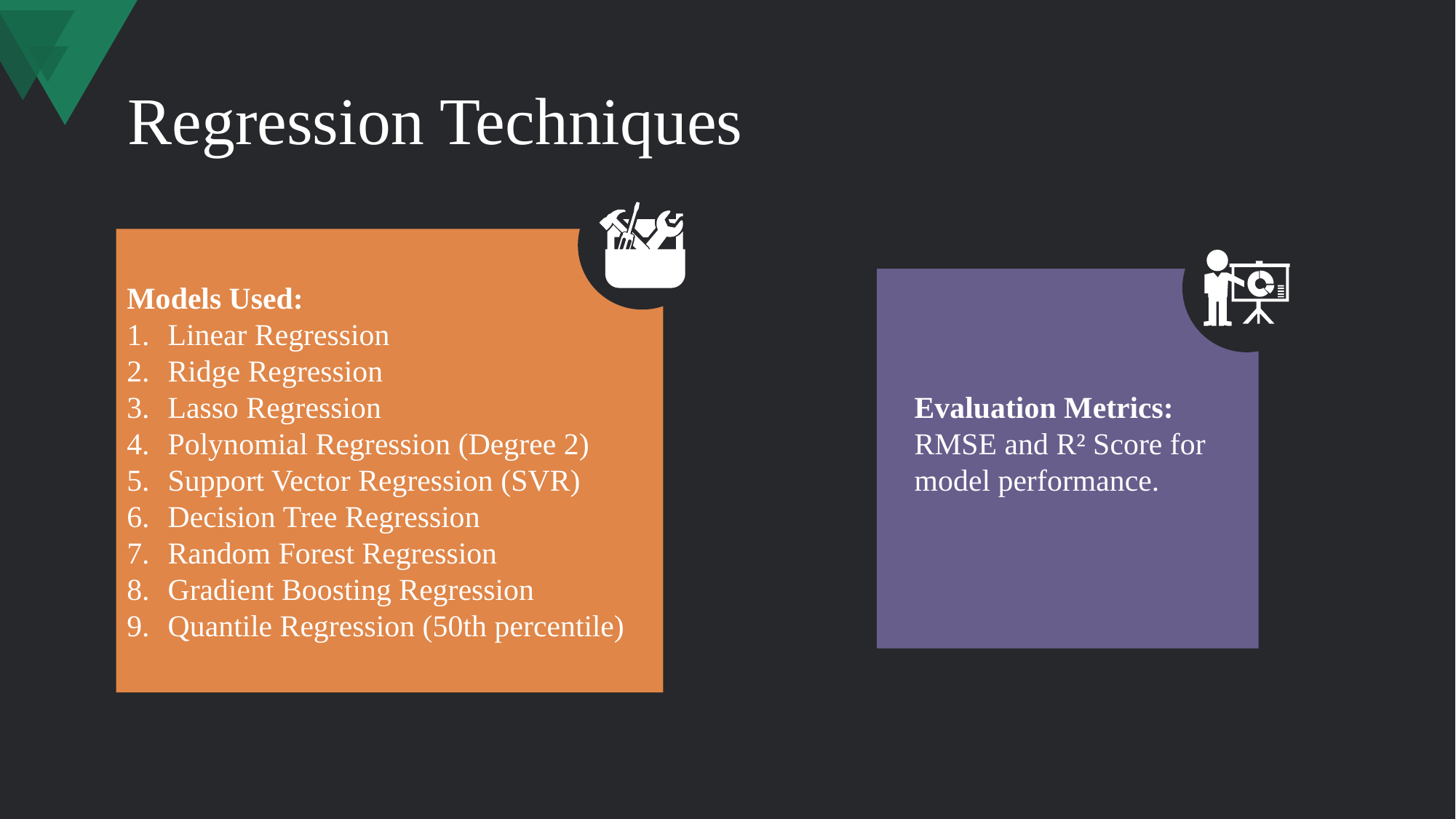

# Regression Techniques

Models Used:
Linear Regression
Ridge Regression
Lasso Regression
Polynomial Regression (Degree 2)
Support Vector Regression (SVR)
Decision Tree Regression
Random Forest Regression
Gradient Boosting Regression
Quantile Regression (50th percentile)

Evaluation Metrics: RMSE and R² Score for model performance.